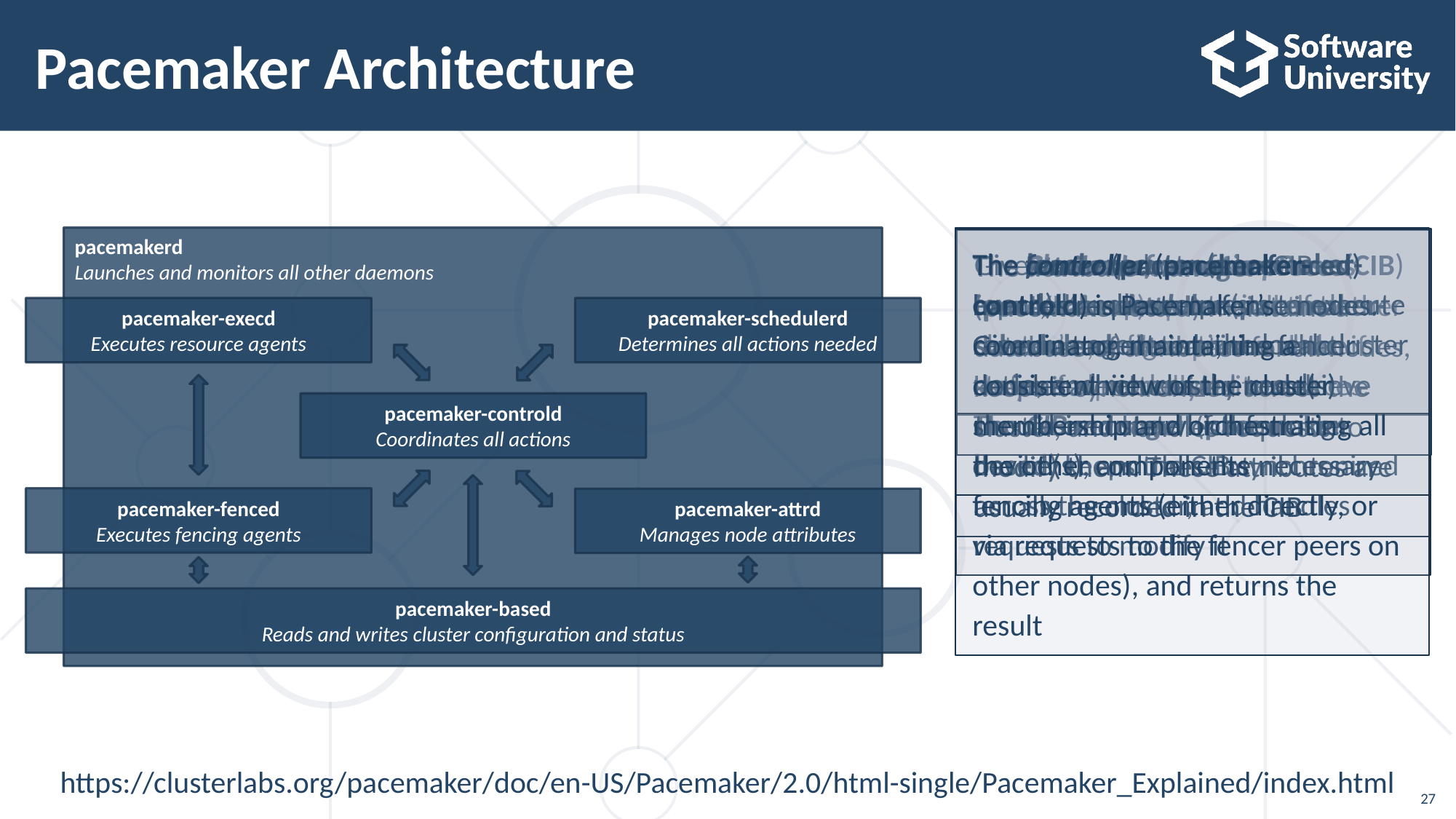

# Pacemaker Architecture
pacemakerd
Launches and monitors all other daemons
The local executor (pacemaker-execd) handles requests to execute resource agents on the local cluster node, and returns the result
Given a snapshot of the CIB as input, the scheduler (pacemaker-schedulerd) determines what actions are necessary to achieve the desired state of the cluster
The fencer (pacemaker-fenced) handles requests to fence nodes. Given a target node, the fencer decides which cluster node(s) should execute which fencing device(s), and calls the necessary fencing agents (either directly, or via requests to the fencer peers on other nodes), and returns the result
The controller (pacemaker-controld) is Pacemaker’s coordinator, maintaining a consistent view of the cluster membership and orchestrating all the other components
The Cluster Information Base (CIB) is an XML representation of the cluster’s configuration and the state of all nodes and resources. The CIB manager (pacemaker-based) keeps the CIB synchronized across the cluster, and handles requests to modify it
The Pacemaker master process (pacemakerd) spawns all the other daemons, and respawns them if they unexpectedly exit
The attribute manager (pacemaker-attrd) maintains a database of attributes for all nodes, keeps it synchronized across the cluster, and handles requests to modify them. These attributes are usually recorded in the CIB
pacemaker-schedulerd
Determines all actions needed
pacemaker-execd
Executes resource agents

pacemaker-controld
Coordinates all actions

pacemaker-fenced
Executes fencing agents
pacemaker-attrd
Manages node attributes

pacemaker-based
Reads and writes cluster configuration and status
https://clusterlabs.org/pacemaker/doc/en-US/Pacemaker/2.0/html-single/Pacemaker_Explained/index.html
27